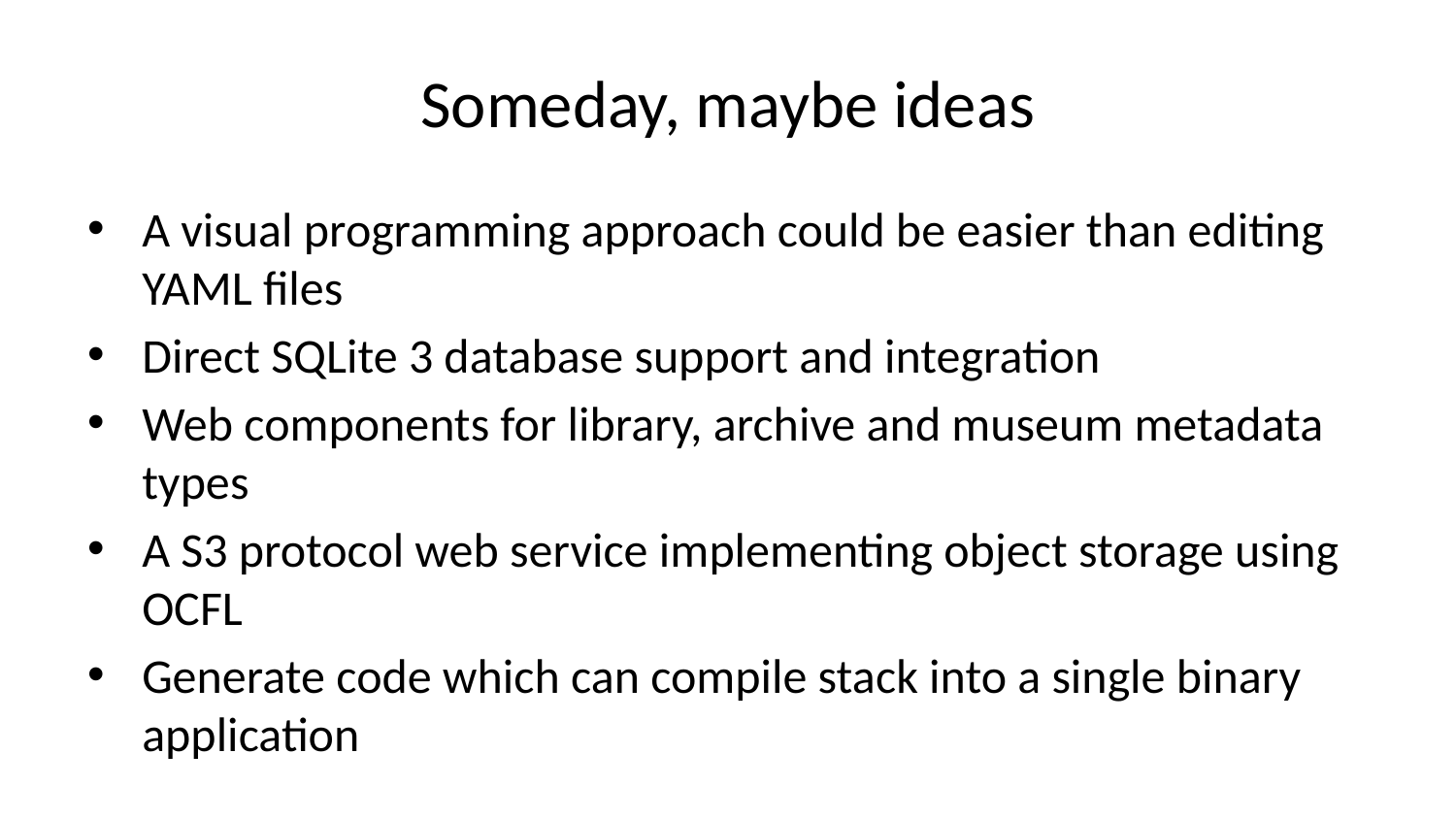

# Someday, maybe ideas
A visual programming approach could be easier than editing YAML files
Direct SQLite 3 database support and integration
Web components for library, archive and museum metadata types
A S3 protocol web service implementing object storage using OCFL
Generate code which can compile stack into a single binary application